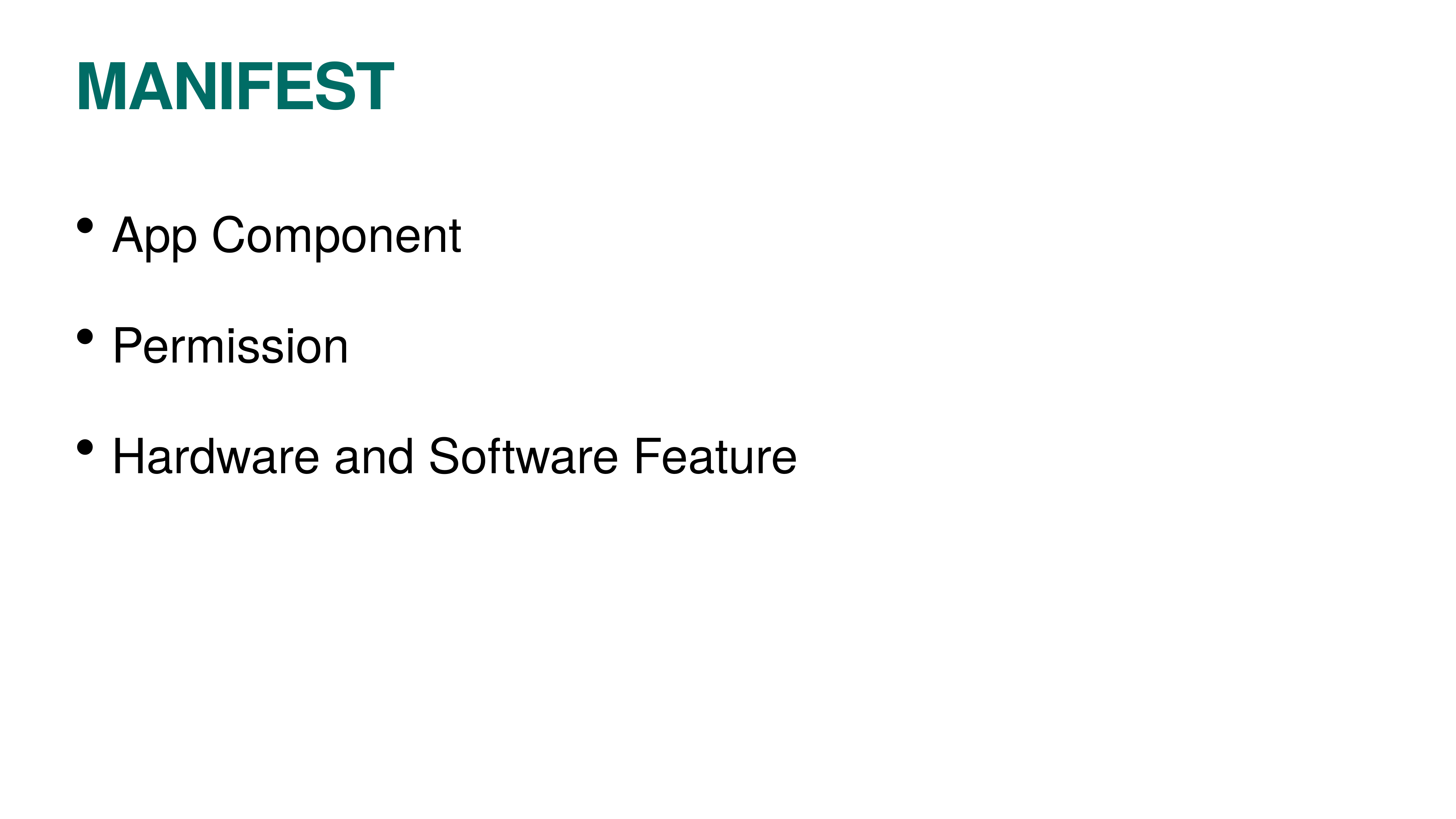

# MANIFEST
App Component
Permission
Hardware and Software Feature